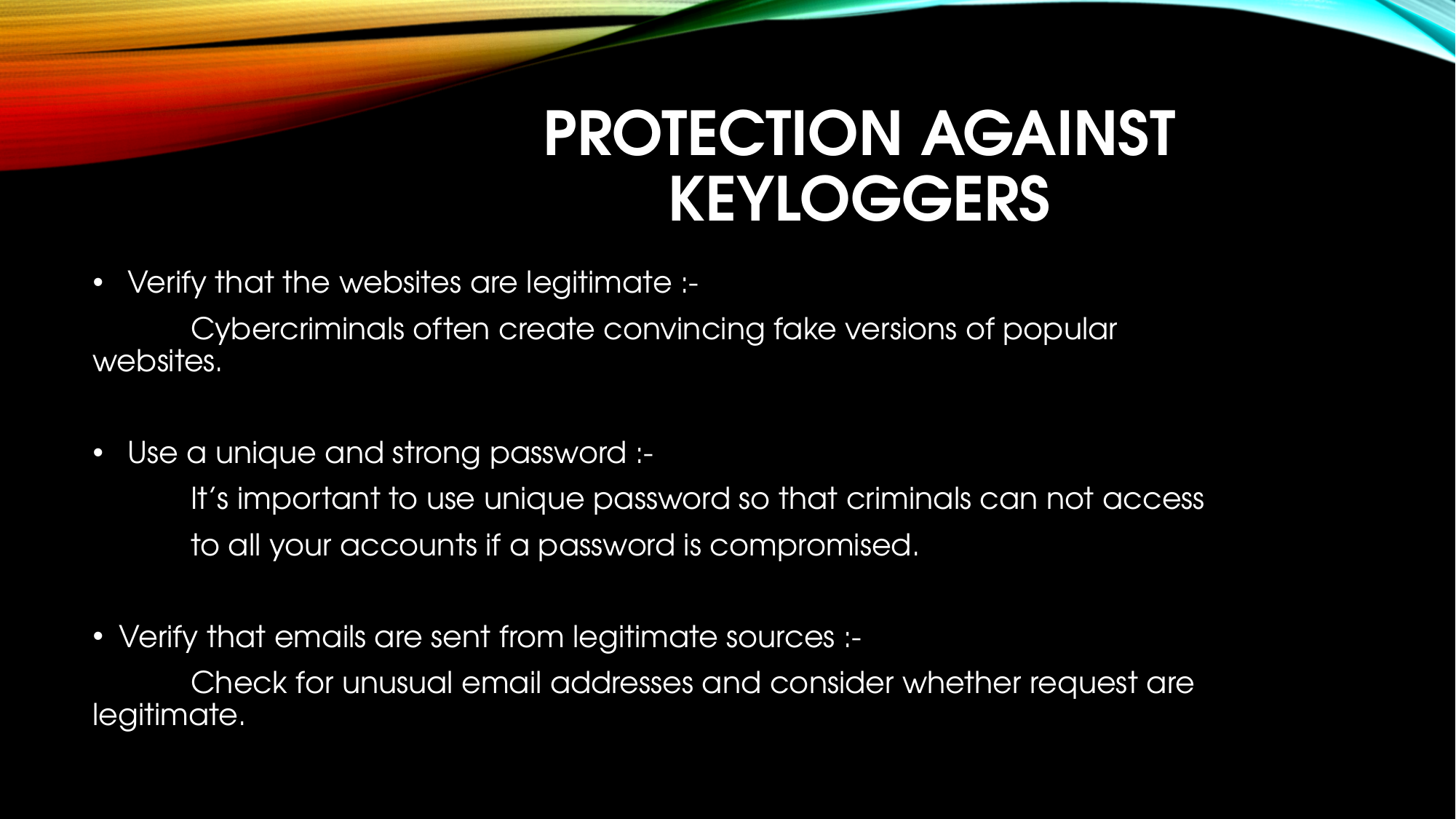

# Protection against Keyloggers
 Verify that the websites are legitimate :-
	Cybercriminals often create convincing fake versions of popular 	  	websites.

 Use a unique and strong password :-
	It’s important to use unique password so that criminals can not access
	to all your accounts if a password is compromised.

Verify that emails are sent from legitimate sources :-
	Check for unusual email addresses and consider whether request are 	legitimate.